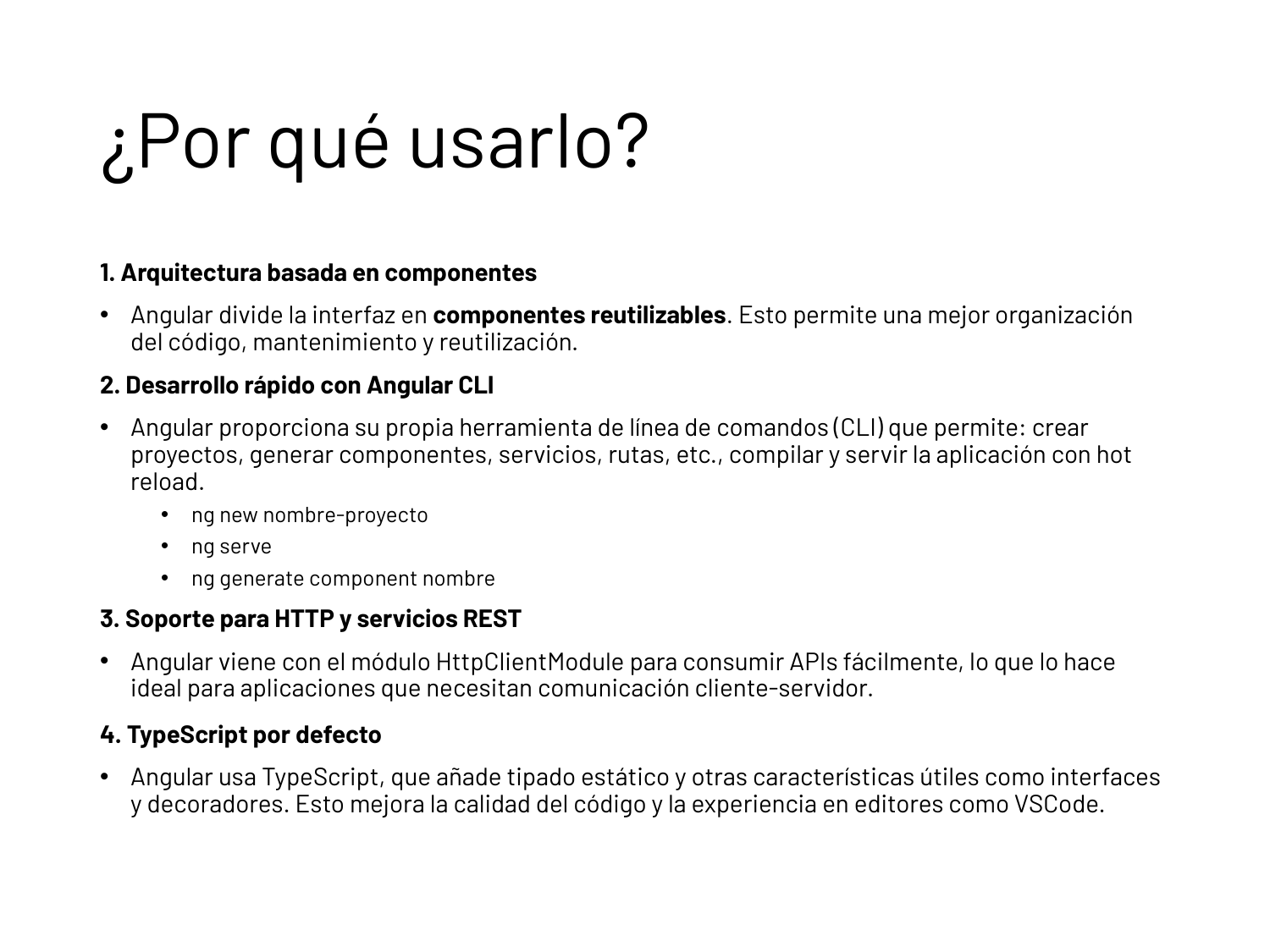

# ¿Por qué usarlo?
1. Arquitectura basada en componentes
Angular divide la interfaz en componentes reutilizables. Esto permite una mejor organización del código, mantenimiento y reutilización.
2. Desarrollo rápido con Angular CLI
Angular proporciona su propia herramienta de línea de comandos (CLI) que permite: crear proyectos, generar componentes, servicios, rutas, etc., compilar y servir la aplicación con hot reload.
ng new nombre-proyecto
ng serve
ng generate component nombre
3. Soporte para HTTP y servicios REST
Angular viene con el módulo HttpClientModule para consumir APIs fácilmente, lo que lo hace ideal para aplicaciones que necesitan comunicación cliente-servidor.
4. TypeScript por defecto
Angular usa TypeScript, que añade tipado estático y otras características útiles como interfaces y decoradores. Esto mejora la calidad del código y la experiencia en editores como VSCode.